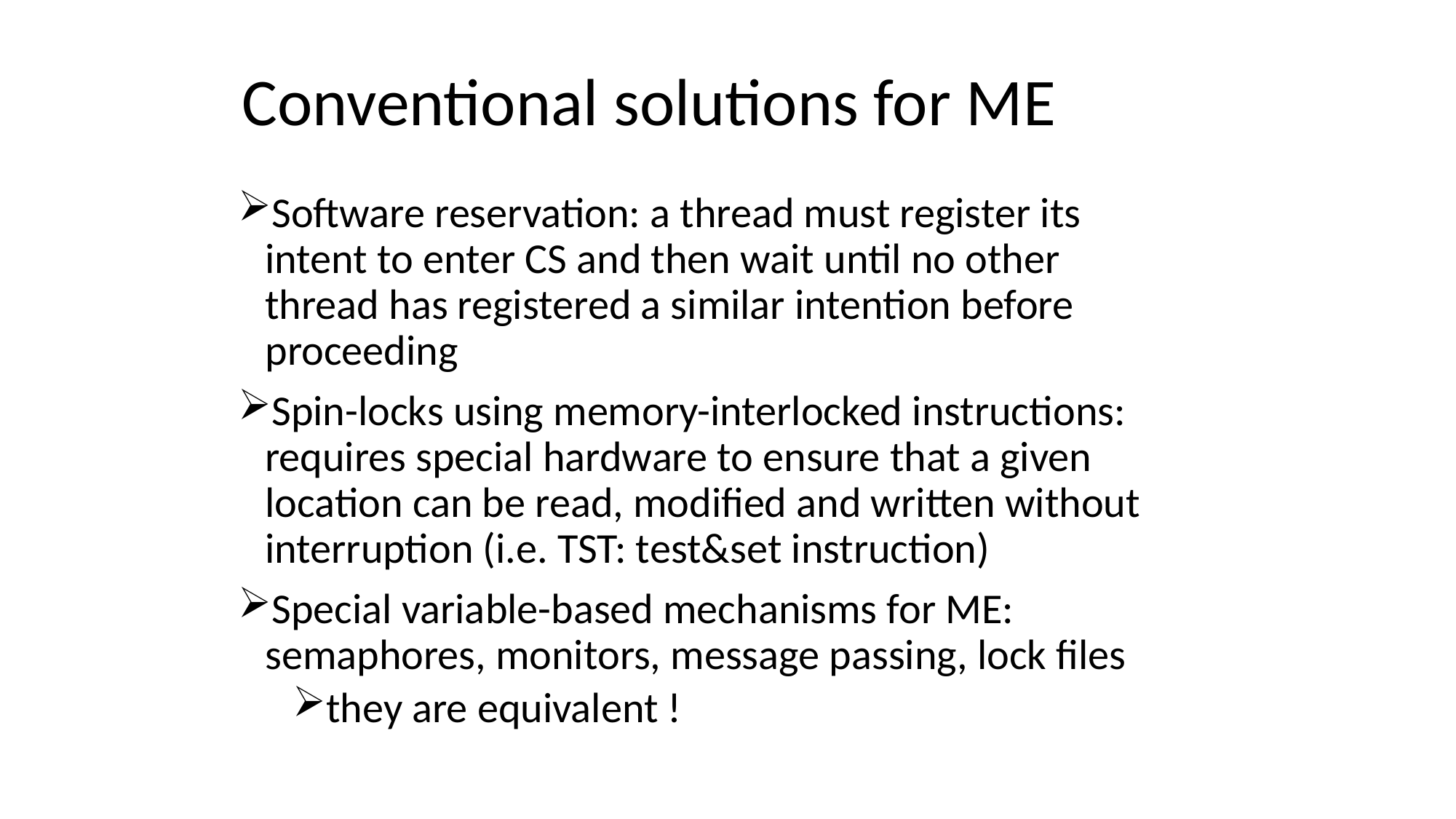

# Conventional solutions for ME
Software reservation: a thread must register its intent to enter CS and then wait until no other thread has registered a similar intention before proceeding
Spin-locks using memory-interlocked instructions: requires special hardware to ensure that a given location can be read, modified and written without interruption (i.e. TST: test&set instruction)
Special variable-based mechanisms for ME: semaphores, monitors, message passing, lock files
they are equivalent !